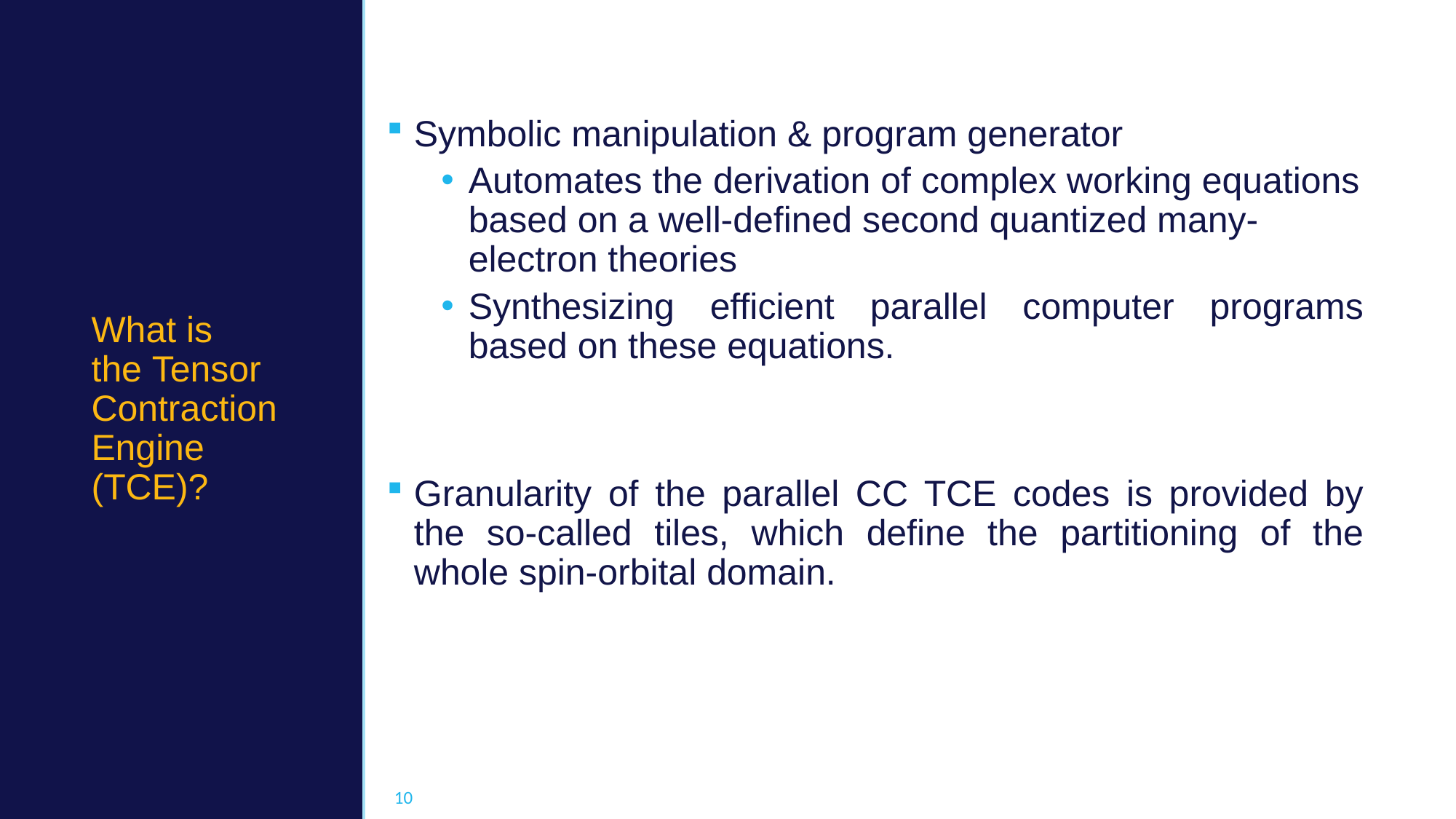

# What is the Tensor Contraction Engine (TCE)?
Symbolic manipulation & program generator
Automates the derivation of complex working equations based on a well-defined second quantized many-electron theories
Synthesizing efficient parallel computer programs based on these equations.

Granularity of the parallel CC TCE codes is provided by the so-called tiles, which define the partitioning of the whole spin-orbital domain.
10